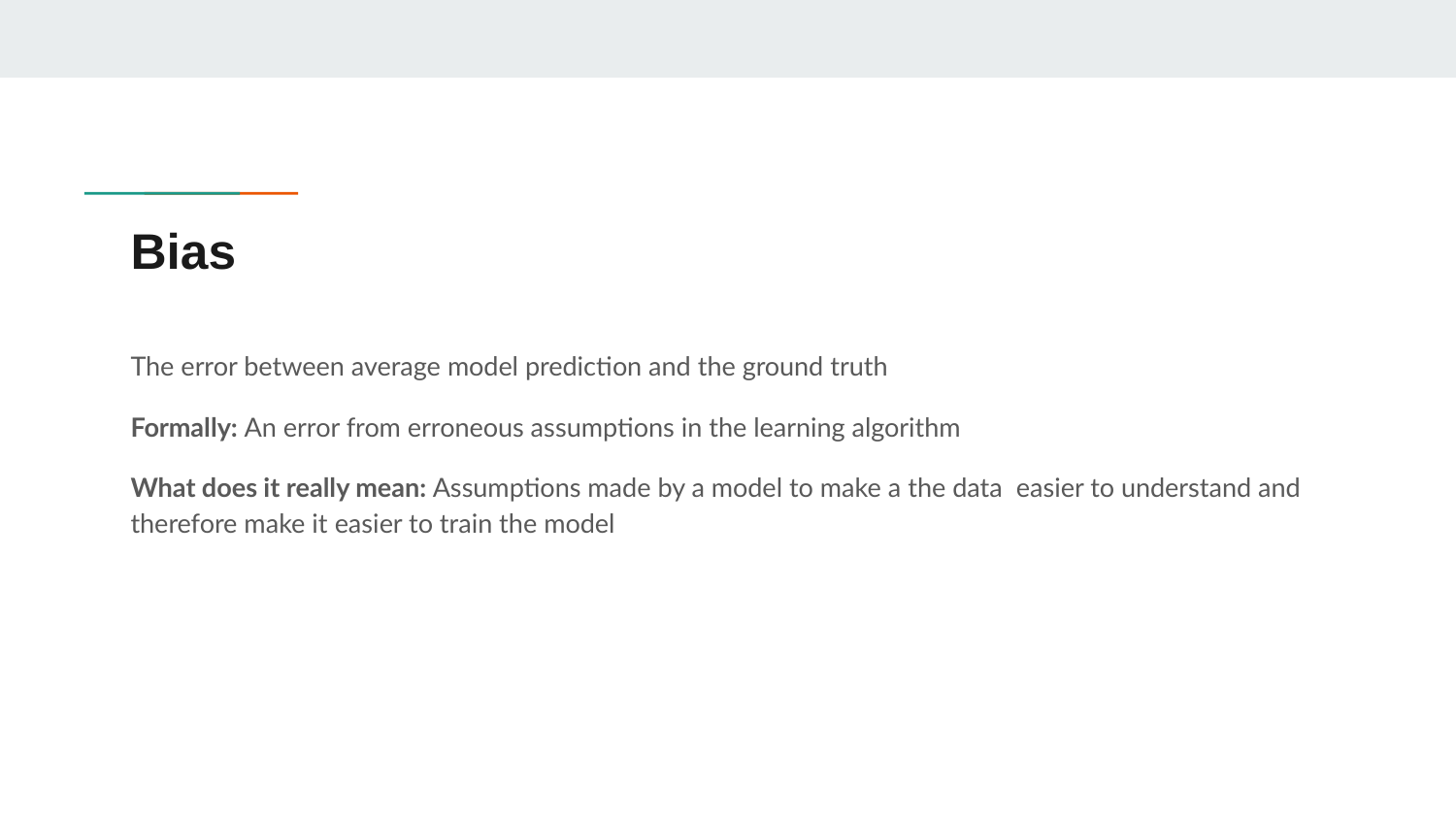

# Bias
The error between average model prediction and the ground truth
Formally: An error from erroneous assumptions in the learning algorithm
What does it really mean: Assumptions made by a model to make a the data  easier to understand and therefore make it easier to train the model